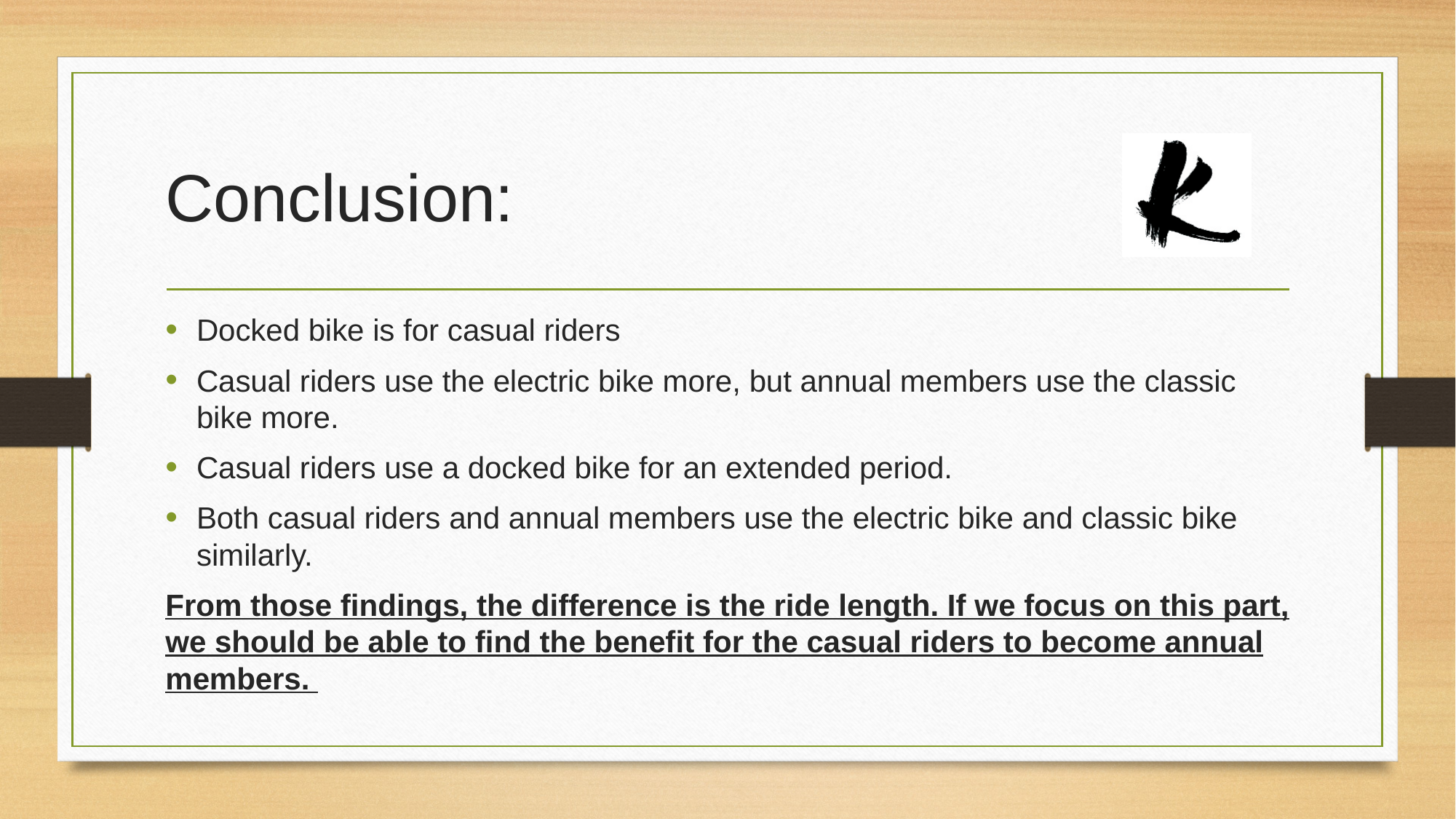

# Conclusion:
Docked bike is for casual riders
Casual riders use the electric bike more, but annual members use the classic bike more.
Casual riders use a docked bike for an extended period.
Both casual riders and annual members use the electric bike and classic bike similarly.
From those findings, the difference is the ride length. If we focus on this part, we should be able to find the benefit for the casual riders to become annual members.